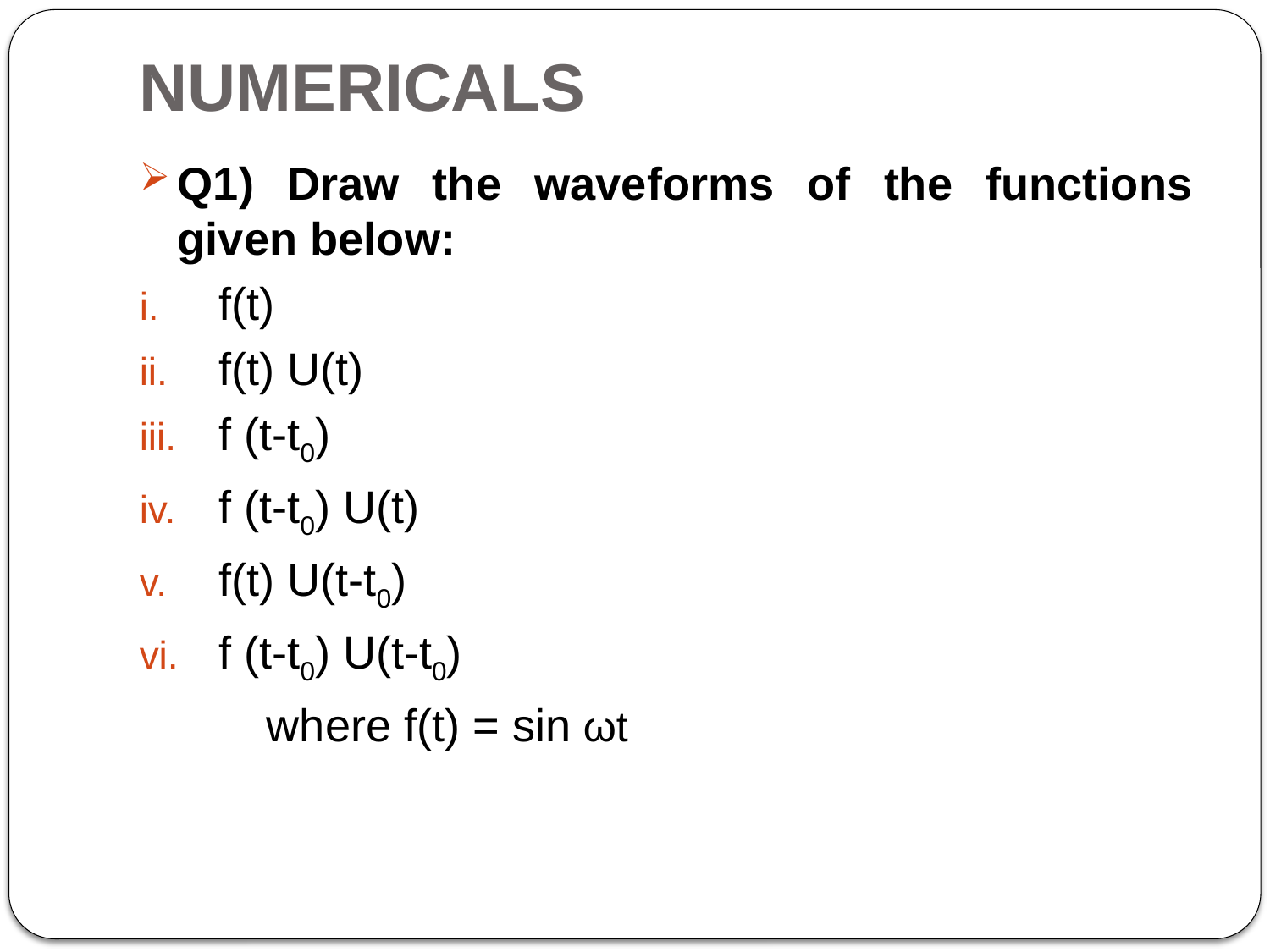

# NUMERICALS
Q1) Draw the waveforms of the functions given below:
f(t)
f(t) U(t)
f (t-t0)
f (t-t0) U(t)
f(t) U(t-t0)
f (t-t0) U(t-t0)
          where f(t) = sin ωt